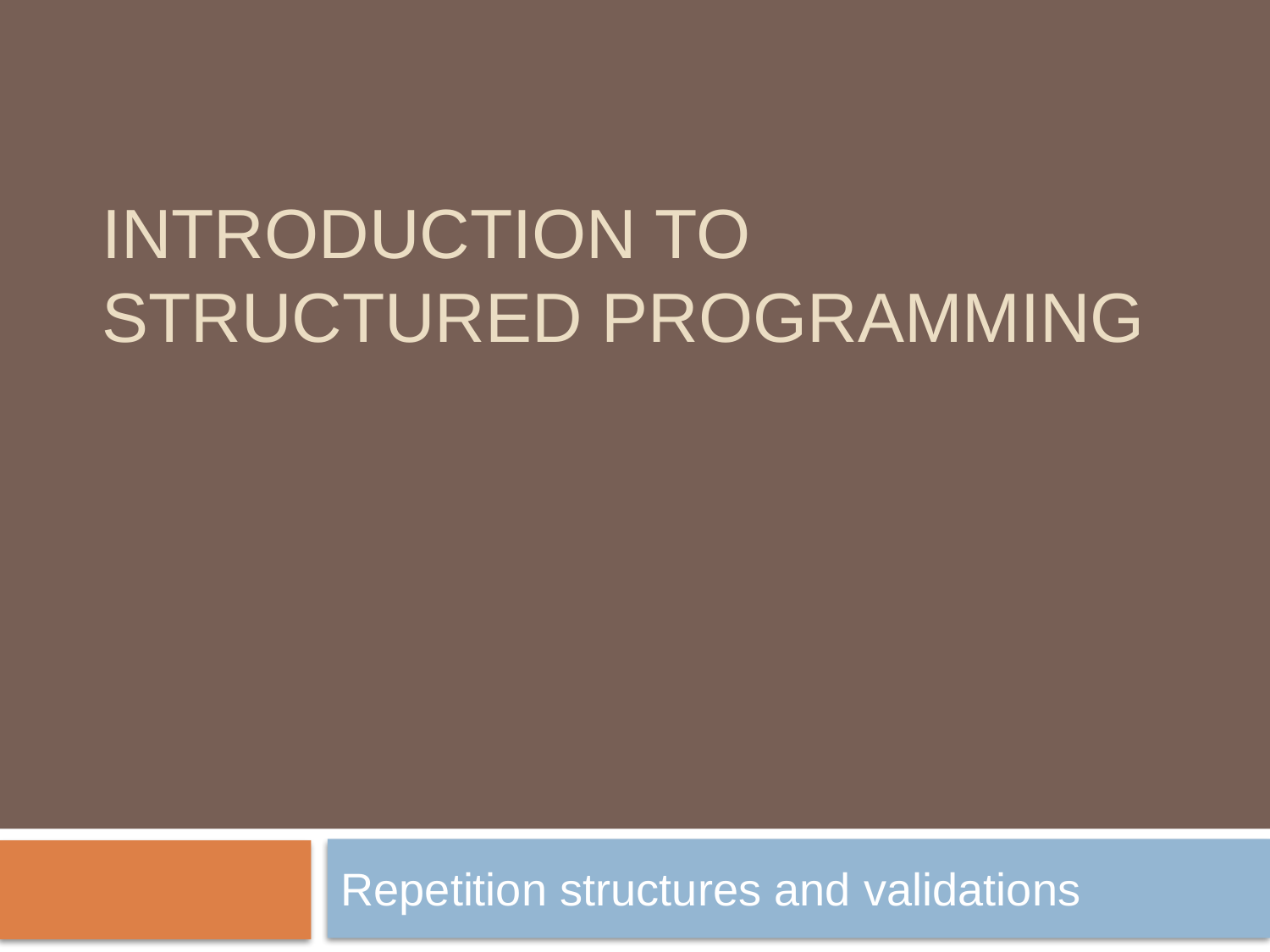

# Introduction to Structured Programming
Repetition structures and validations